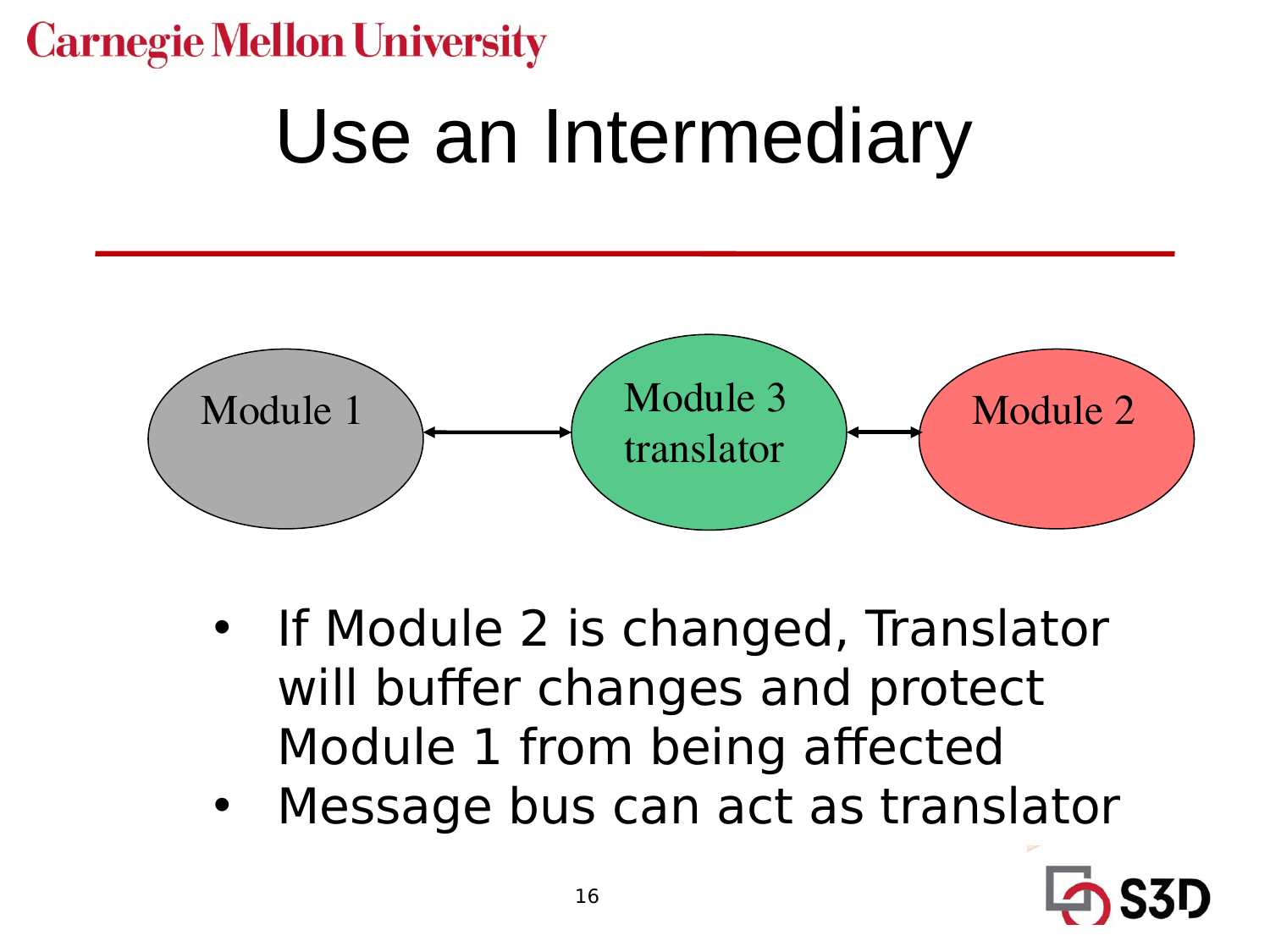

# Use an Intermediary
Module 3
translator
Module 1
Module 2
If Module 2 is changed, Translator will buffer changes and protect Module 1 from being affected
Message bus can act as translator